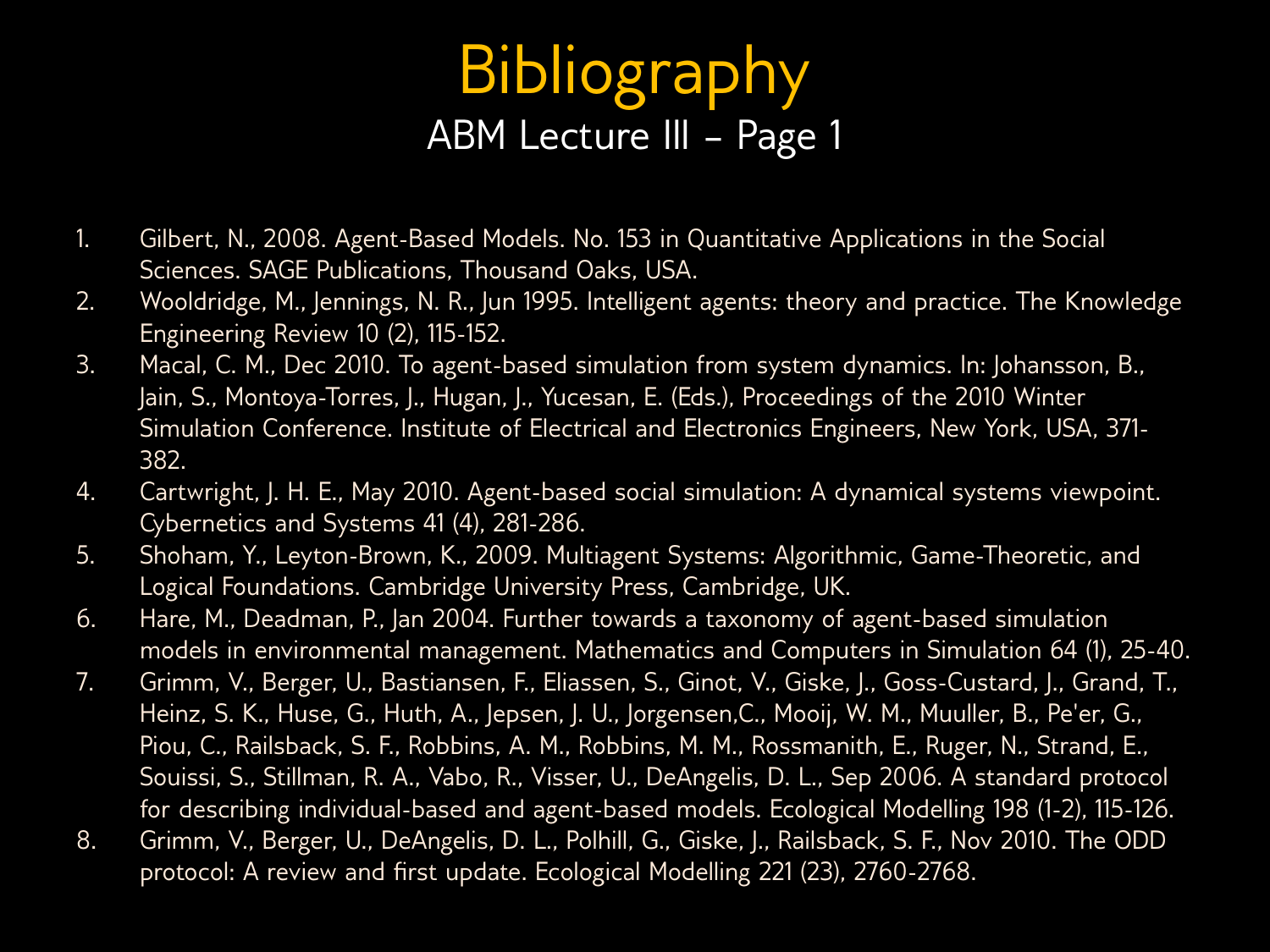

Bibliography
ABM Lecture III – Page 1
Gilbert, N., 2008. Agent-Based Models. No. 153 in Quantitative Applications in the Social Sciences. SAGE Publications, Thousand Oaks, USA.
Wooldridge, M., Jennings, N. R., Jun 1995. Intelligent agents: theory and practice. The Knowledge Engineering Review 10 (2), 115-152.
Macal, C. M., Dec 2010. To agent-based simulation from system dynamics. In: Johansson, B., Jain, S., Montoya-Torres, J., Hugan, J., Yucesan, E. (Eds.), Proceedings of the 2010 Winter Simulation Conference. Institute of Electrical and Electronics Engineers, New York, USA, 371-382.
Cartwright, J. H. E., May 2010. Agent-based social simulation: A dynamical systems viewpoint. Cybernetics and Systems 41 (4), 281-286.
Shoham, Y., Leyton-Brown, K., 2009. Multiagent Systems: Algorithmic, Game-Theoretic, and Logical Foundations. Cambridge University Press, Cambridge, UK.
Hare, M., Deadman, P., Jan 2004. Further towards a taxonomy of agent-based simulation models in environmental management. Mathematics and Computers in Simulation 64 (1), 25-40.
Grimm, V., Berger, U., Bastiansen, F., Eliassen, S., Ginot, V., Giske, J., Goss-Custard, J., Grand, T., Heinz, S. K., Huse, G., Huth, A., Jepsen, J. U., Jorgensen,C., Mooij, W. M., Muuller, B., Pe'er, G., Piou, C., Railsback, S. F., Robbins, A. M., Robbins, M. M., Rossmanith, E., Ruger, N., Strand, E., Souissi, S., Stillman, R. A., Vabo, R., Visser, U., DeAngelis, D. L., Sep 2006. A standard protocol for describing individual-based and agent-based models. Ecological Modelling 198 (1-2), 115-126.
Grimm, V., Berger, U., DeAngelis, D. L., Polhill, G., Giske, J., Railsback, S. F., Nov 2010. The ODD protocol: A review and first update. Ecological Modelling 221 (23), 2760-2768.